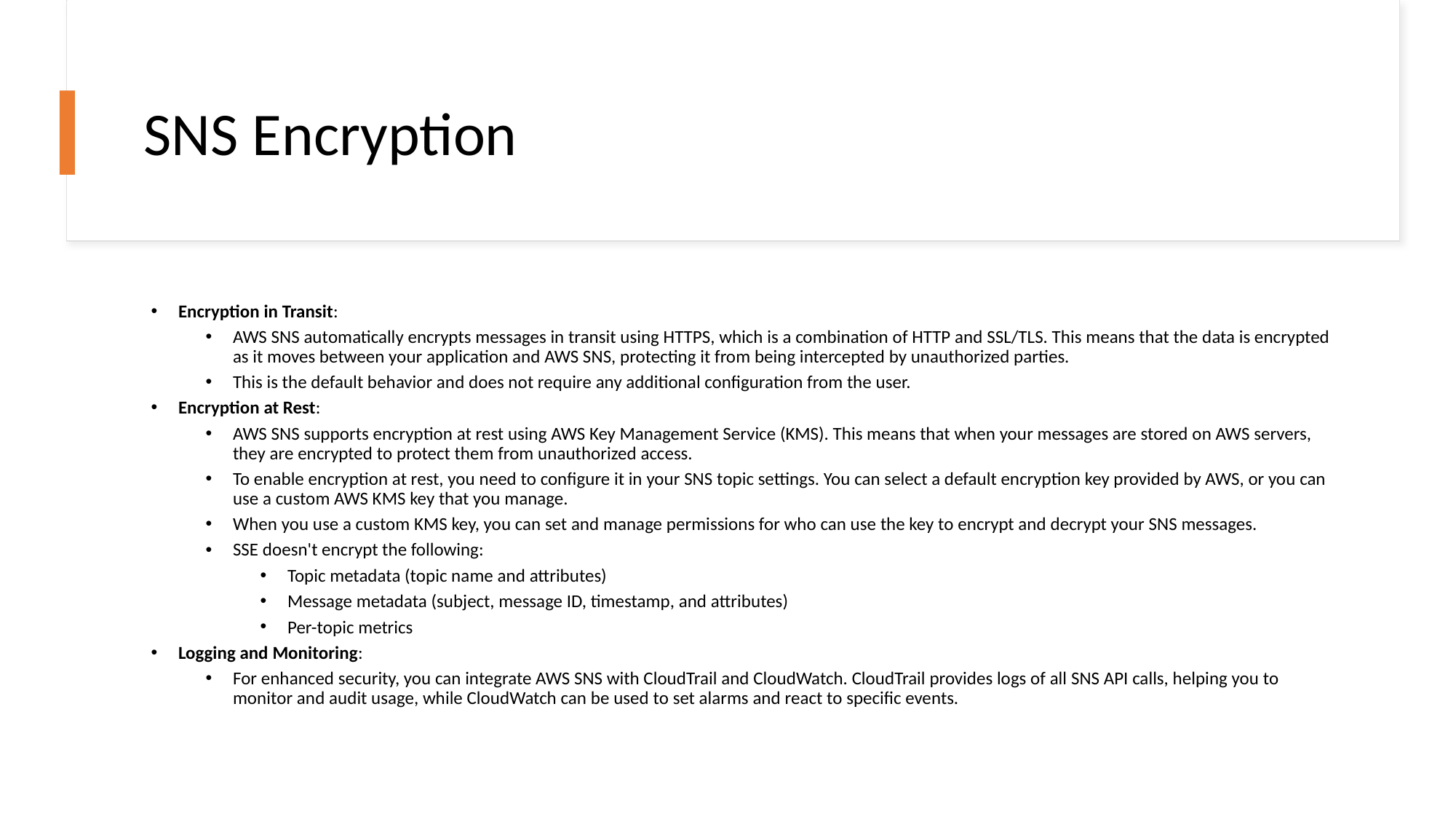

# SNS Encryption

Encryption in Transit:
AWS SNS automatically encrypts messages in transit using HTTPS, which is a combination of HTTP and SSL/TLS. This means that the data is encrypted as it moves between your application and AWS SNS, protecting it from being intercepted by unauthorized parties.
This is the default behavior and does not require any additional configuration from the user.
Encryption at Rest:
AWS SNS supports encryption at rest using AWS Key Management Service (KMS). This means that when your messages are stored on AWS servers, they are encrypted to protect them from unauthorized access.
To enable encryption at rest, you need to configure it in your SNS topic settings. You can select a default encryption key provided by AWS, or you can use a custom AWS KMS key that you manage.
When you use a custom KMS key, you can set and manage permissions for who can use the key to encrypt and decrypt your SNS messages.
SSE doesn't encrypt the following:
Topic metadata (topic name and attributes)
Message metadata (subject, message ID, timestamp, and attributes)
Per-topic metrics
Logging and Monitoring:
For enhanced security, you can integrate AWS SNS with CloudTrail and CloudWatch. CloudTrail provides logs of all SNS API calls, helping you to monitor and audit usage, while CloudWatch can be used to set alarms and react to specific events.